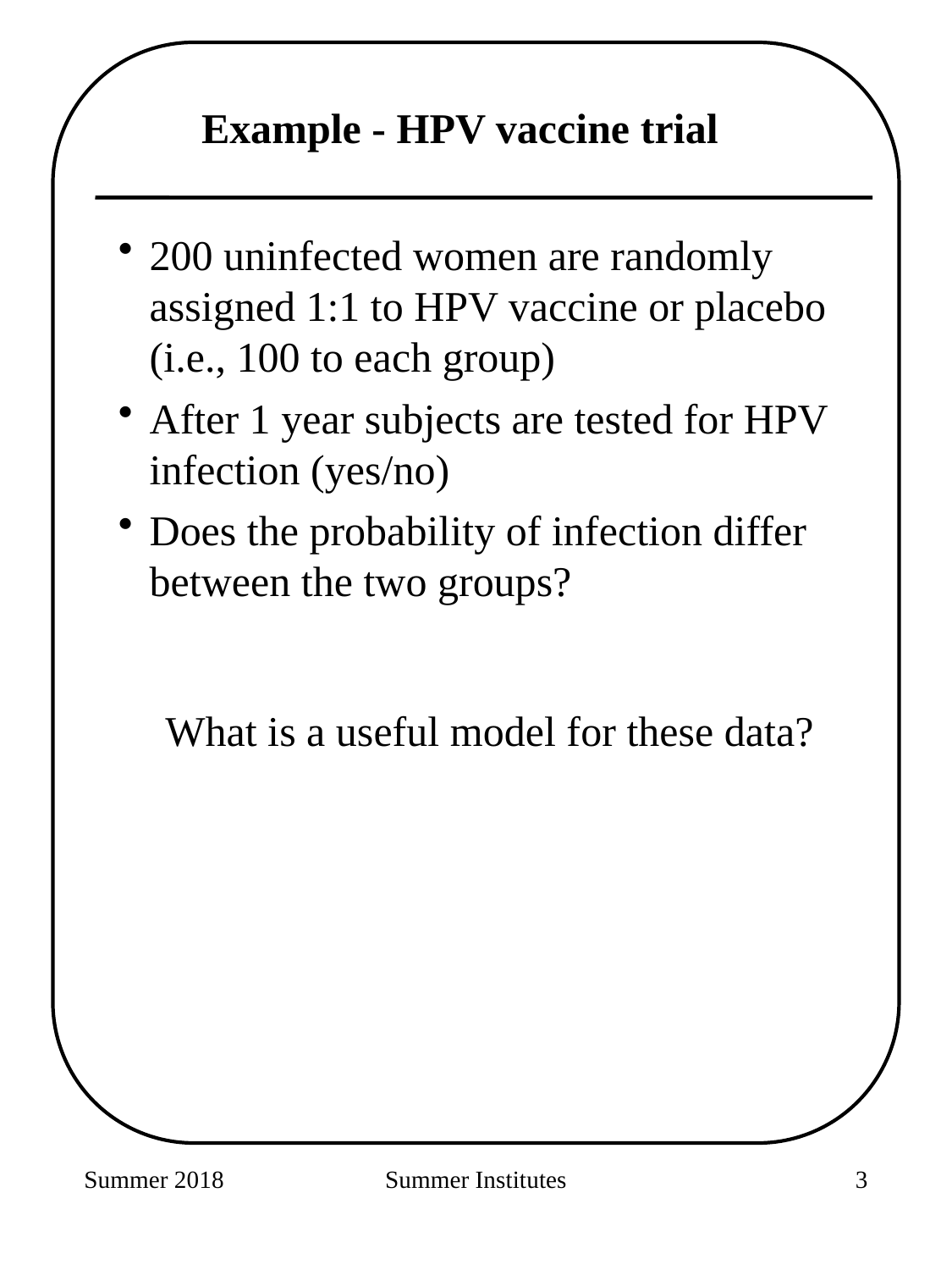

Example - HPV vaccine trial

200 uninfected women are randomly assigned 1:1 to HPV vaccine or placebo (i.e., 100 to each group)
After 1 year subjects are tested for HPV infection (yes/no)
Does the probability of infection differ between the two groups?

What is a useful model for these data?
Summer 2018
Summer Institutes
3